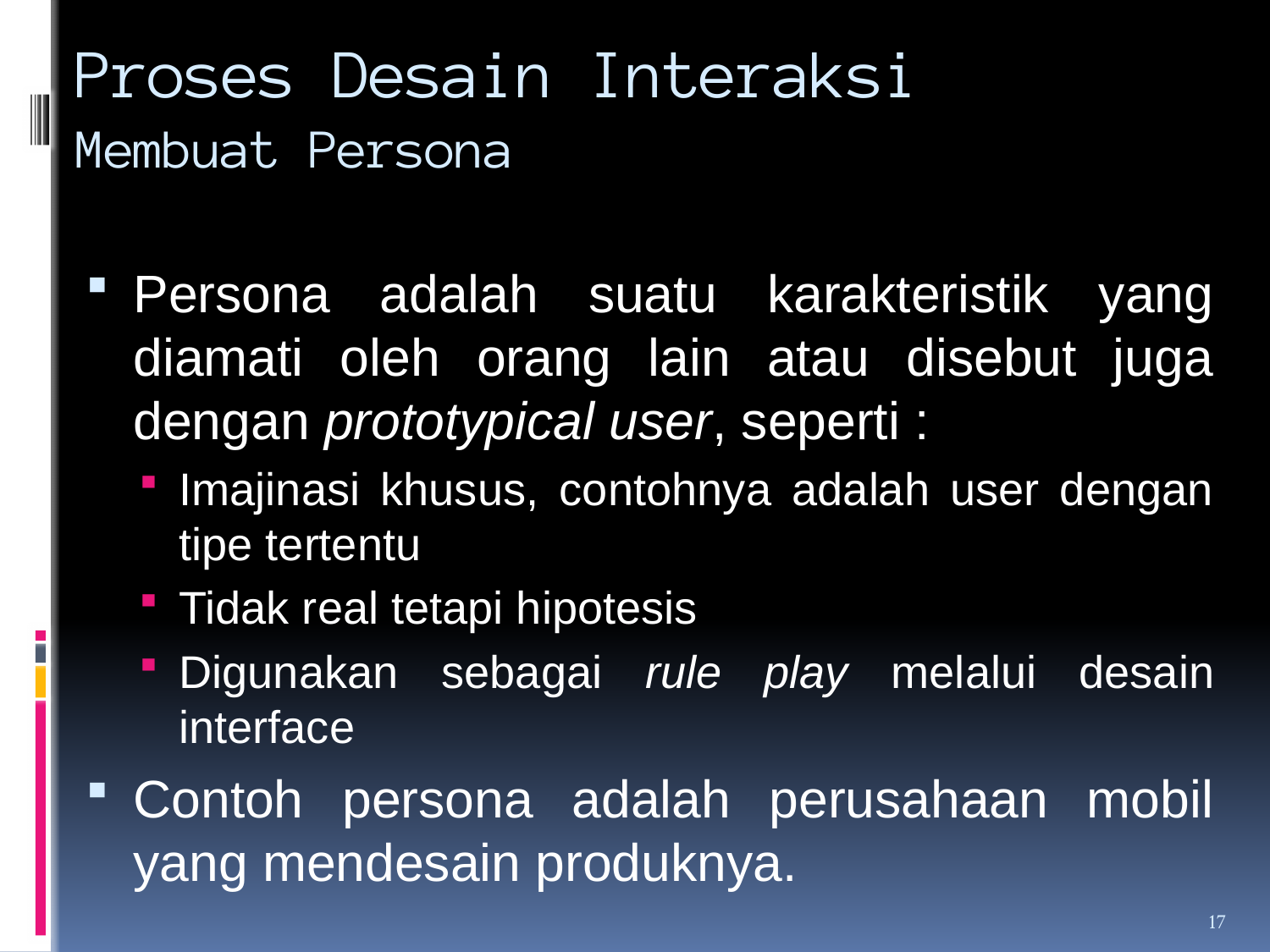

# Proses Desain Interaksi Membuat Persona
Persona adalah suatu karakteristik yang diamati oleh orang lain atau disebut juga dengan prototypical user, seperti :
Imajinasi khusus, contohnya adalah user dengan tipe tertentu
Tidak real tetapi hipotesis
Digunakan sebagai rule play melalui desain interface
Contoh persona adalah perusahaan mobil yang mendesain produknya.

17